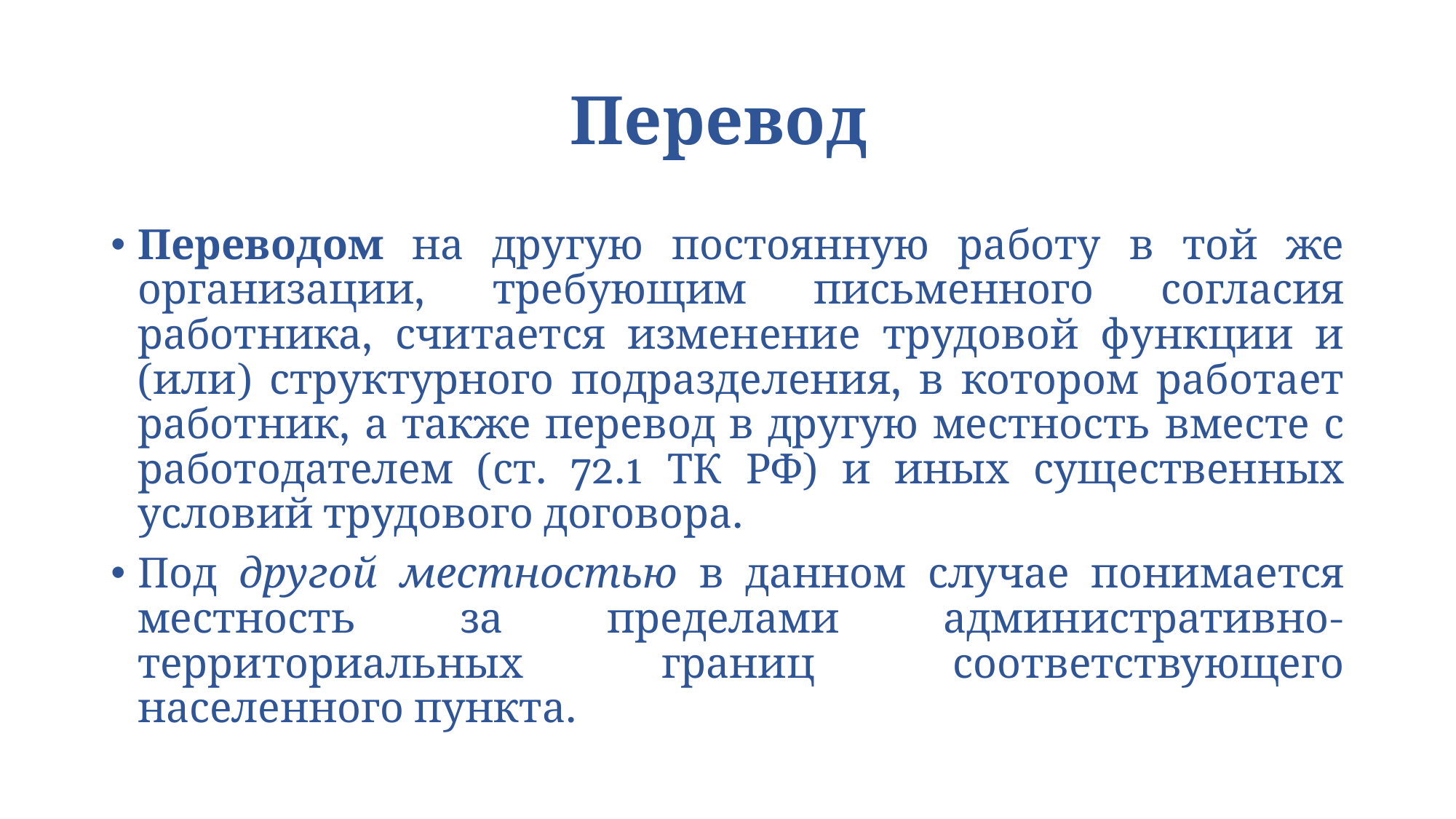

# Перевод
Переводом на другую постоянную работу в той же организации, требующим письменного согласия работника, считается изменение трудовой функции и (или) структурного подразделения, в котором работает работник, а также перевод в другую местность вместе с работодателем (ст. 72.1 ТК РФ) и иных существенных условий трудового договора.
Под другой местностью в данном случае понимается местность за пределами административно-территориальных границ соответствующего населенного пункта.